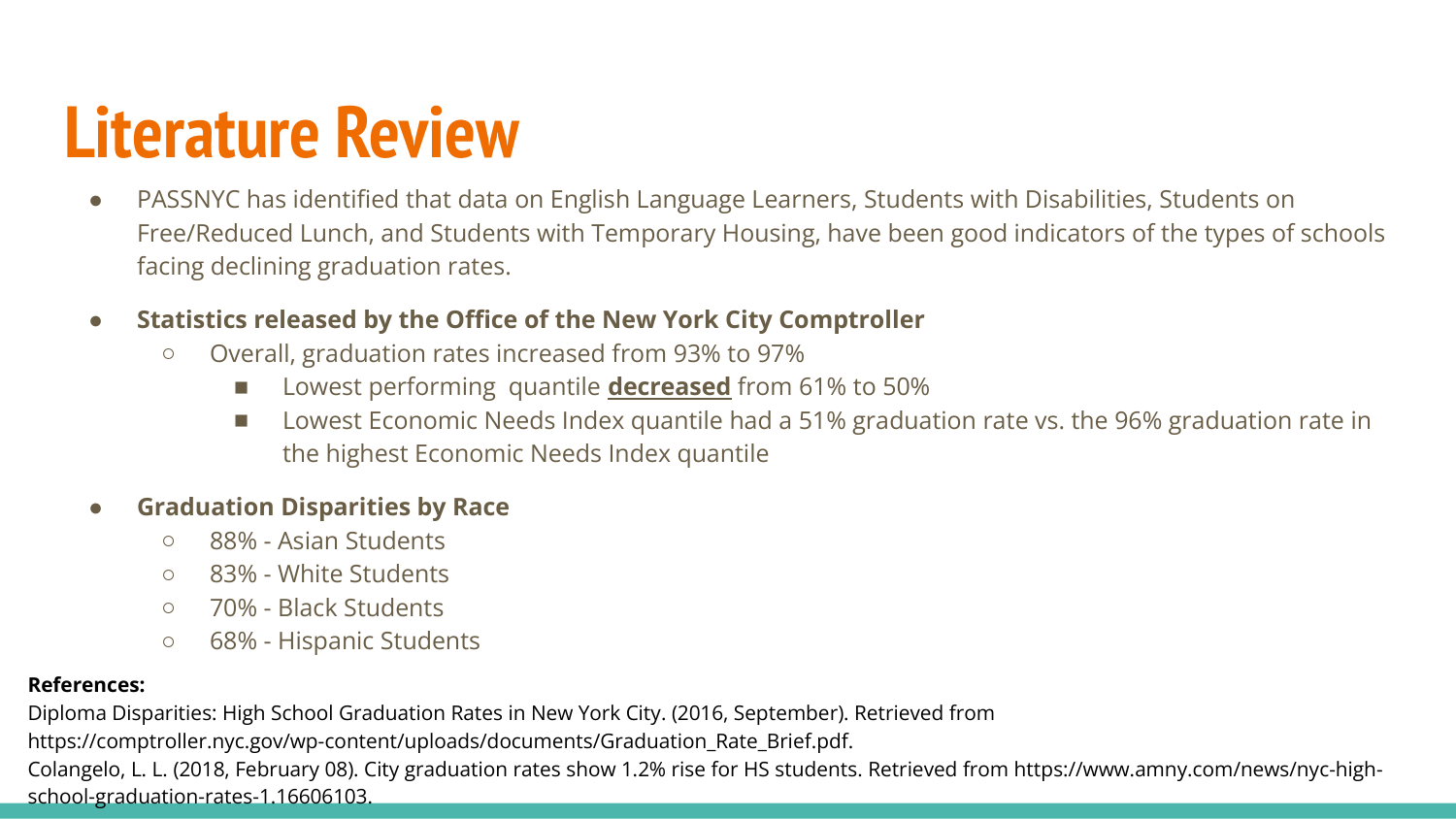

# Literature Review
PASSNYC has identified that data on English Language Learners, Students with Disabilities, Students on Free/Reduced Lunch, and Students with Temporary Housing, have been good indicators of the types of schools facing declining graduation rates.
Statistics released by the Office of the New York City Comptroller
Overall, graduation rates increased from 93% to 97%
Lowest performing  quantile decreased from 61% to 50%
Lowest Economic Needs Index quantile had a 51% graduation rate vs. the 96% graduation rate in the highest Economic Needs Index quantile
Graduation Disparities by Race
88% - Asian Students
83% - White Students
70% - Black Students
68% - Hispanic Students

References:
Diploma Disparities: High School Graduation Rates in New York City. (2016, September). Retrieved from https://comptroller.nyc.gov/wp-content/uploads/documents/Graduation_Rate_Brief.pdf.
Colangelo, L. L. (2018, February 08). City graduation rates show 1.2% rise for HS students. Retrieved from https://www.amny.com/news/nyc-high-school-graduation-rates-1.16606103.